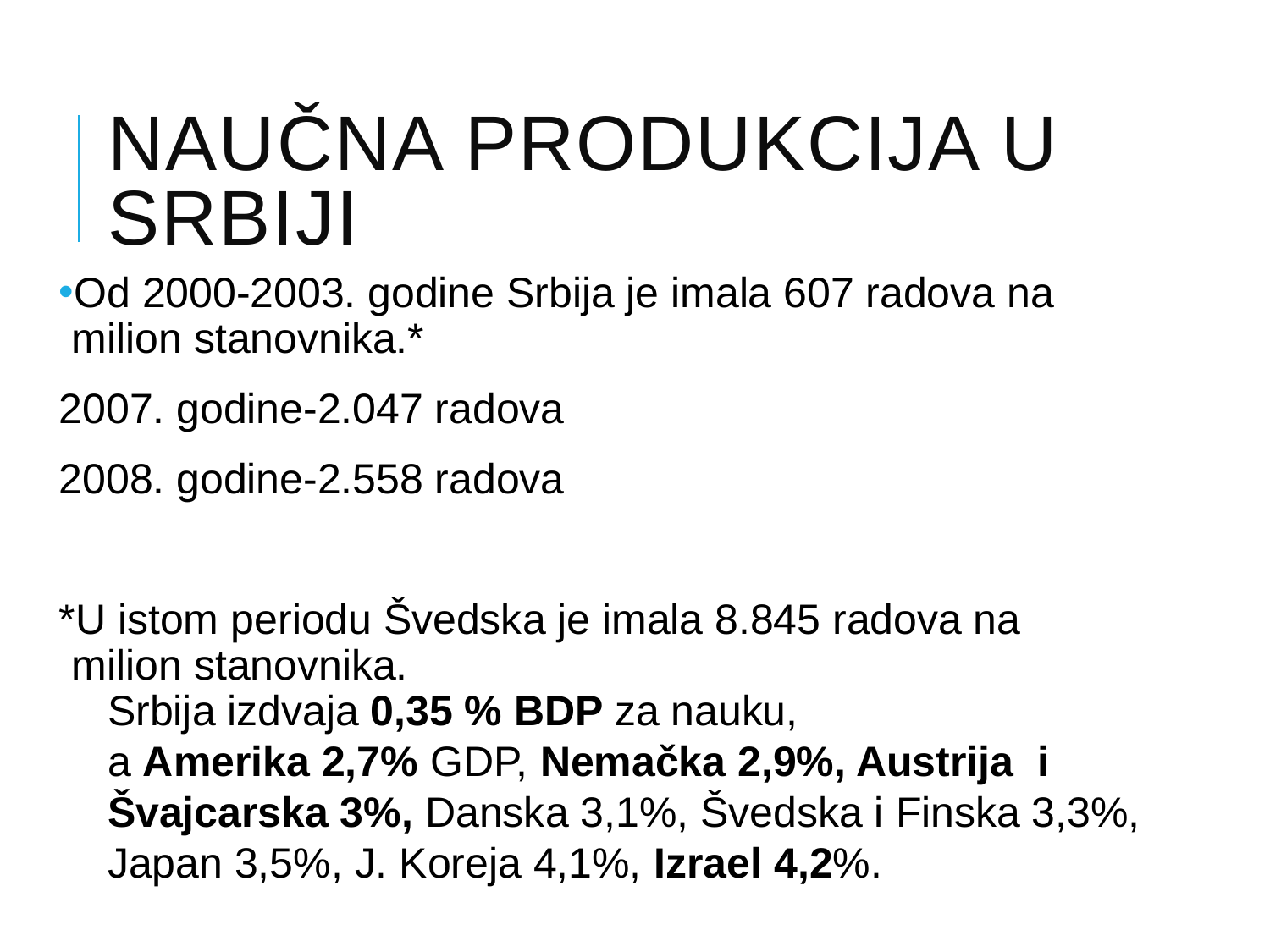

# Naučna produkcija u Srbiji
Od 2000-2003. godine Srbija je imala 607 radova na milion stanovnika.*
2007. godine-2.047 radova
2008. godine-2.558 radova

*U istom periodu Švedska je imala 8.845 radova na milion stanovnika.
Srbija izdvaja 0,35 % BDP za nauku,
a Amerika 2,7% GDP, Nemačka 2,9%, Austrija  i Švajcarska 3%, Danska 3,1%, Švedska i Finska 3,3%, Japan 3,5%, J. Koreja 4,1%, Izrael 4,2%.